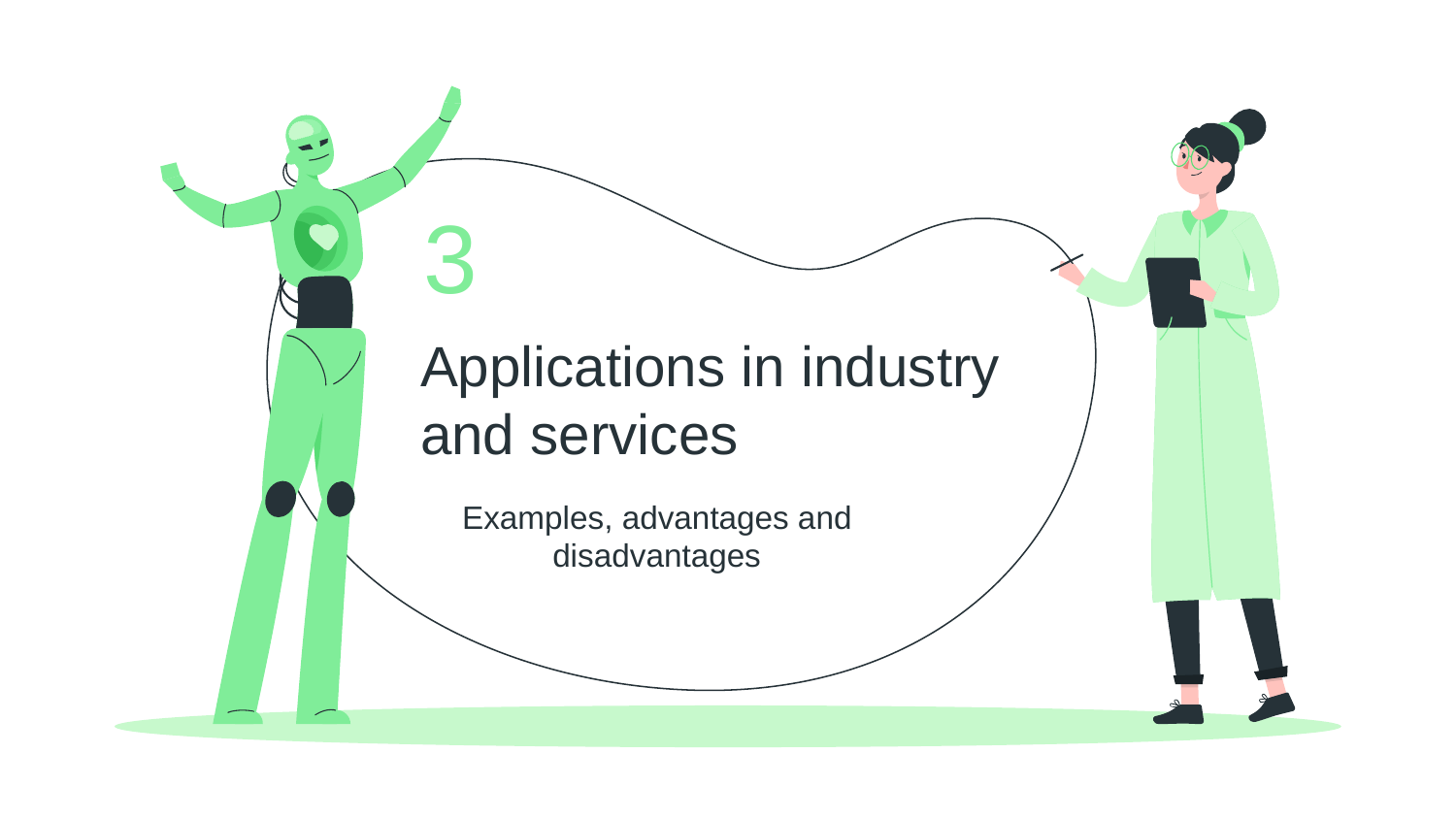

3
# Applications in industry and services

Examples, advantages and disadvantages